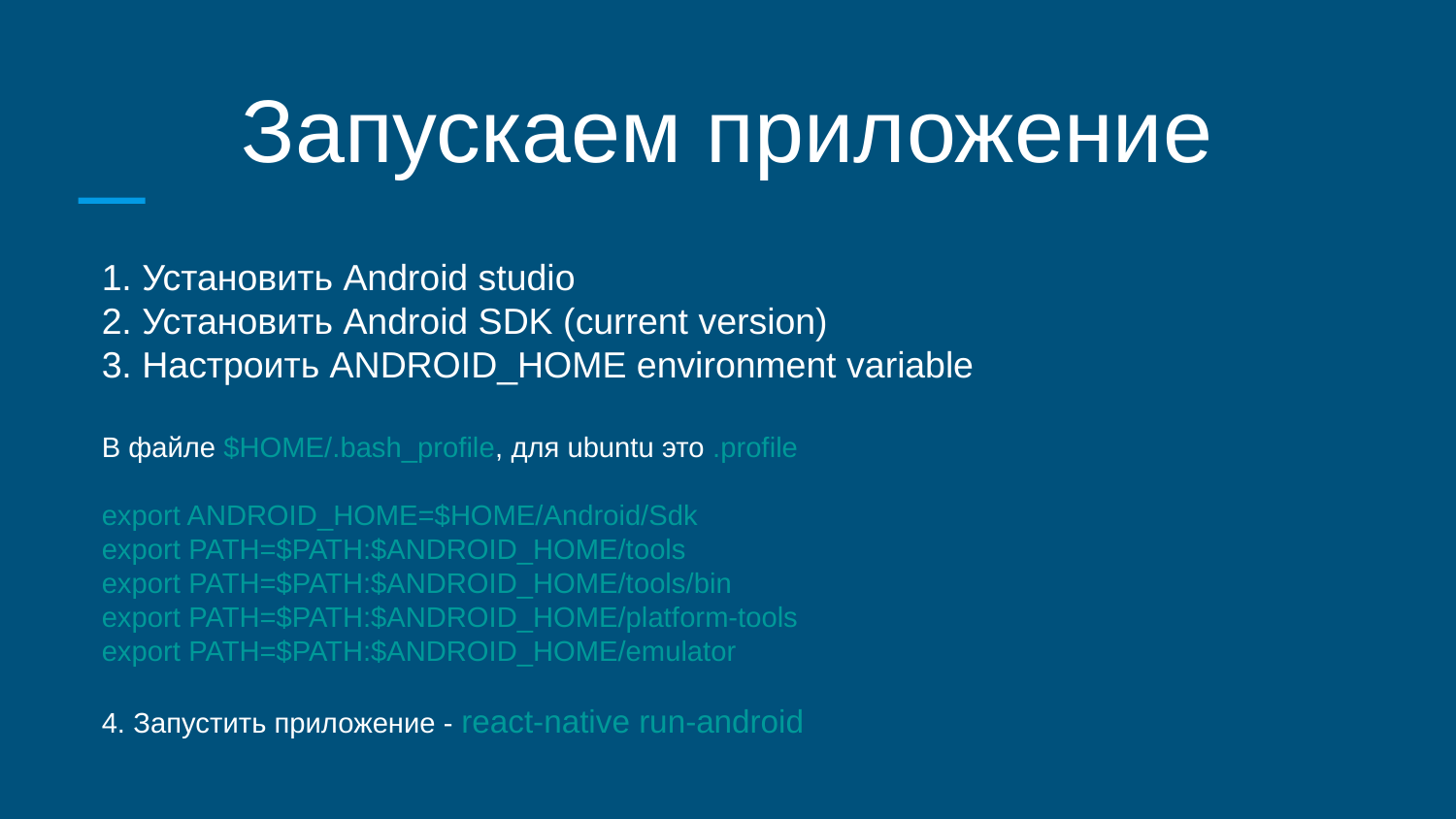

Запускаем приложение

1. Установить Android studio
2. Установить Android SDK (current version)
3. Настроить ANDROID_HOME environment variable

В файле $HOME/.bash_profile, для ubuntu это .profile

export ANDROID_HOME=$HOME/Android/Sdk
export PATH=$PATH:$ANDROID_HOME/tools
export PATH=$PATH:$ANDROID_HOME/tools/bin
export PATH=$PATH:$ANDROID_HOME/platform-tools
export PATH=$PATH:$ANDROID_HOME/emulator

4. Запустить приложение - react-native run-android